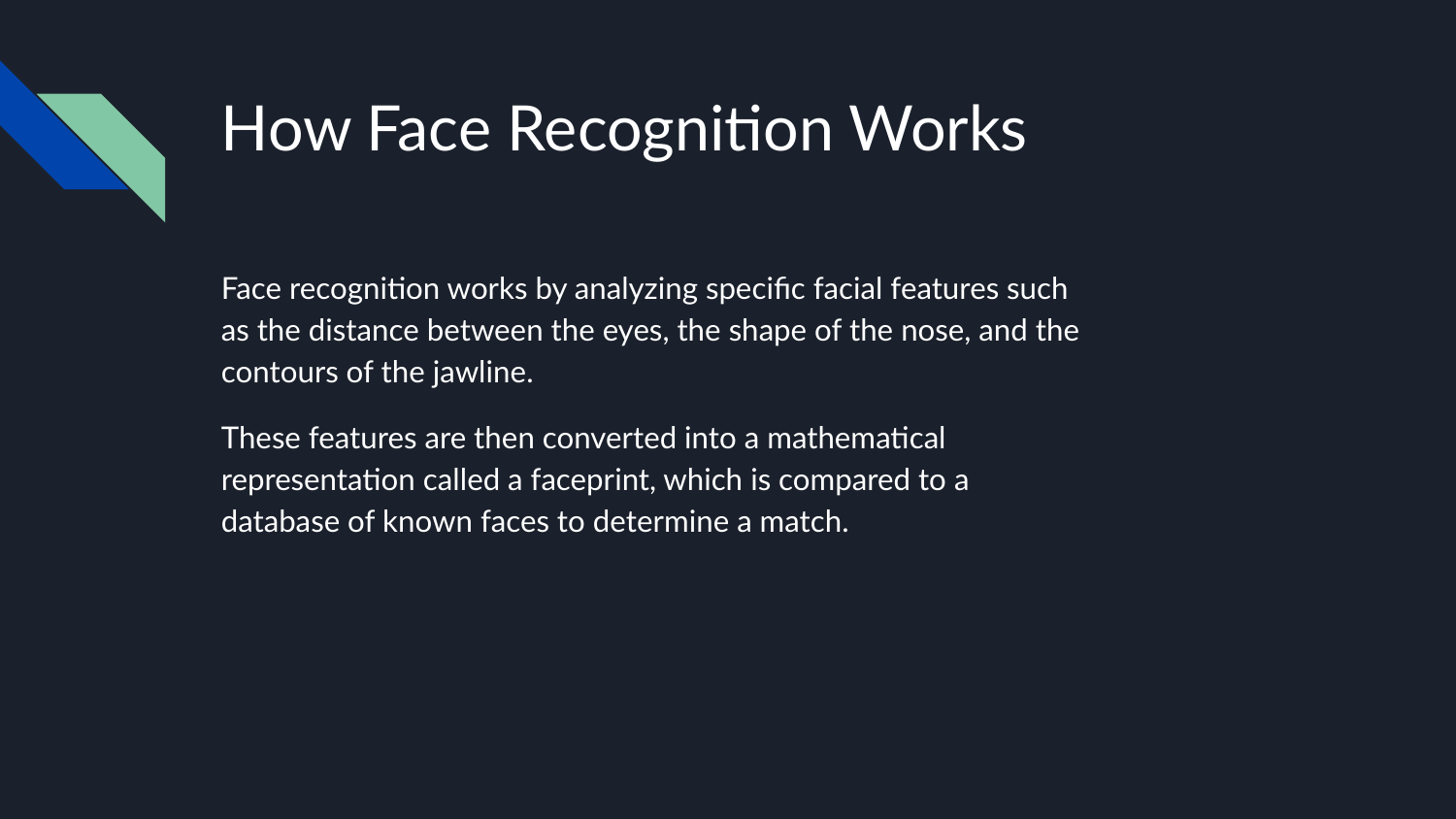

# How Face Recognition Works
Face recognition works by analyzing specific facial features such as the distance between the eyes, the shape of the nose, and the contours of the jawline.
These features are then converted into a mathematical representation called a faceprint, which is compared to a database of known faces to determine a match.